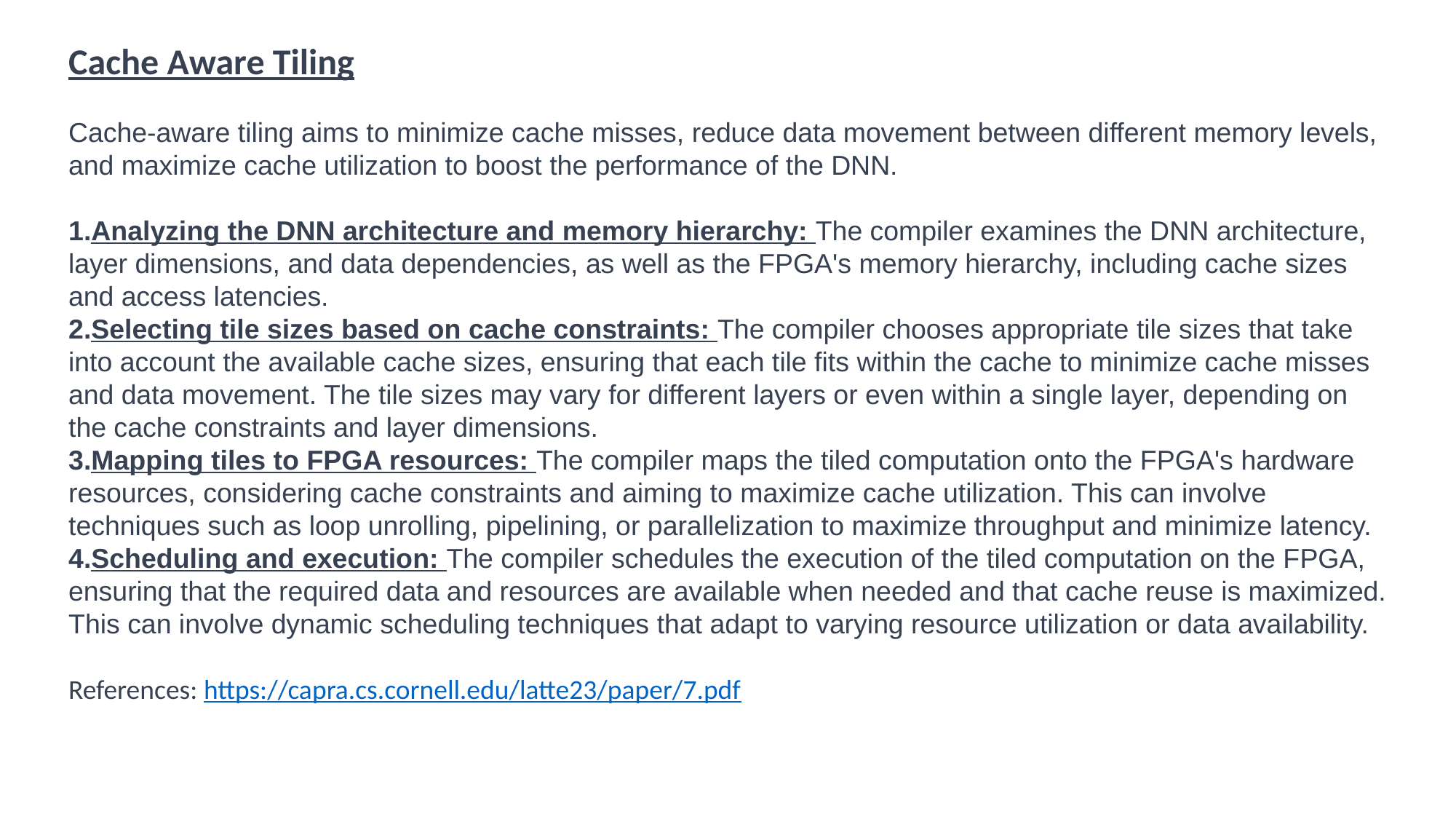

Cache Aware Tiling

Cache-aware tiling aims to minimize cache misses, reduce data movement between different memory levels, and maximize cache utilization to boost the performance of the DNN.

Analyzing the DNN architecture and memory hierarchy: The compiler examines the DNN architecture, layer dimensions, and data dependencies, as well as the FPGA's memory hierarchy, including cache sizes and access latencies.
Selecting tile sizes based on cache constraints: The compiler chooses appropriate tile sizes that take into account the available cache sizes, ensuring that each tile fits within the cache to minimize cache misses and data movement. The tile sizes may vary for different layers or even within a single layer, depending on the cache constraints and layer dimensions.
Mapping tiles to FPGA resources: The compiler maps the tiled computation onto the FPGA's hardware resources, considering cache constraints and aiming to maximize cache utilization. This can involve techniques such as loop unrolling, pipelining, or parallelization to maximize throughput and minimize latency.
Scheduling and execution: The compiler schedules the execution of the tiled computation on the FPGA, ensuring that the required data and resources are available when needed and that cache reuse is maximized. This can involve dynamic scheduling techniques that adapt to varying resource utilization or data availability.

References: https://capra.cs.cornell.edu/latte23/paper/7.pdf